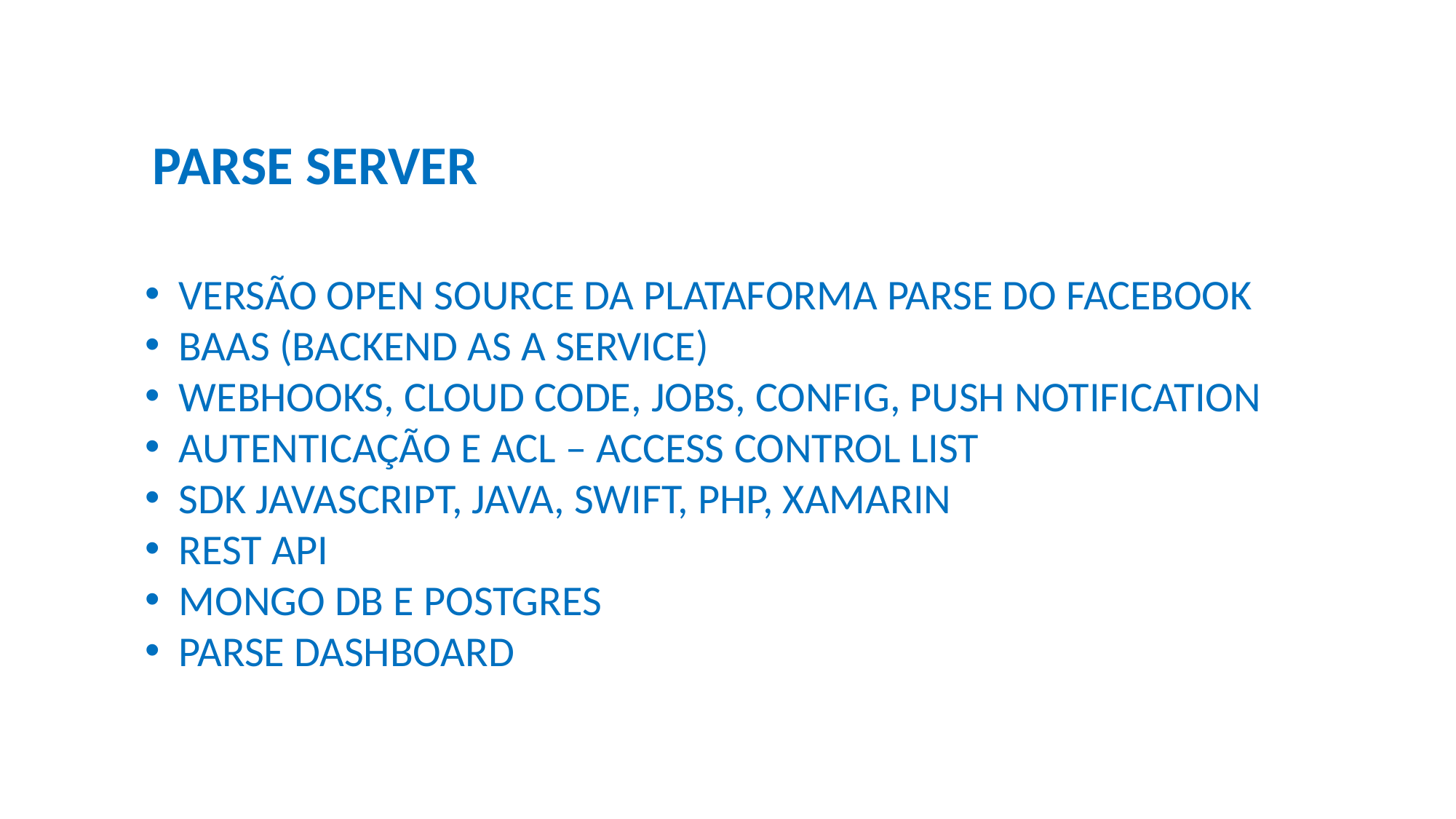

PARSE SERVER
VERSÃO OPEN SOURCE DA PLATAFORMA PARSE DO FACEBOOK
BAAS (BACKEND AS A SERVICE)
WEBHOOKS, CLOUD CODE, JOBS, CONFIG, PUSH NOTIFICATION
AUTENTICAÇÃO E ACL – ACCESS CONTROL LIST
SDK JAVASCRIPT, JAVA, SWIFT, PHP, XAMARIN
REST API
MONGO DB E POSTGRES
PARSE DASHBOARD